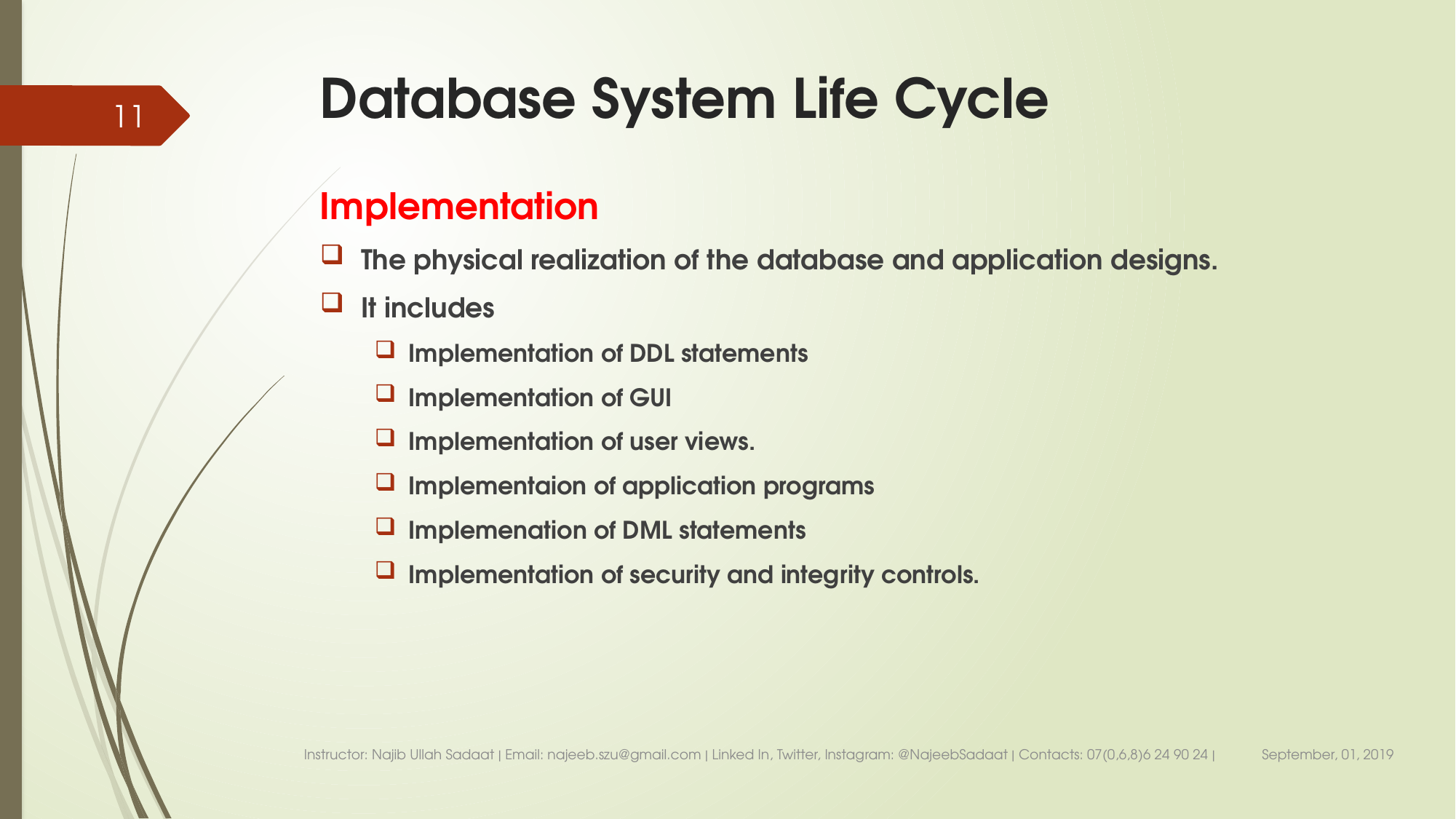

# Database System Life Cycle
11
Implementation
The physical realization of the database and application designs.
It includes
Implementation of DDL statements
Implementation of GUI
Implementation of user views.
Implementaion of application programs
Implemenation of DML statements
Implementation of security and integrity controls.
September, 01, 2019
Instructor: Najib Ullah Sadaat | Email: najeeb.szu@gmail.com | Linked In, Twitter, Instagram: @NajeebSadaat | Contacts: 07(0,6,8)6 24 90 24 |